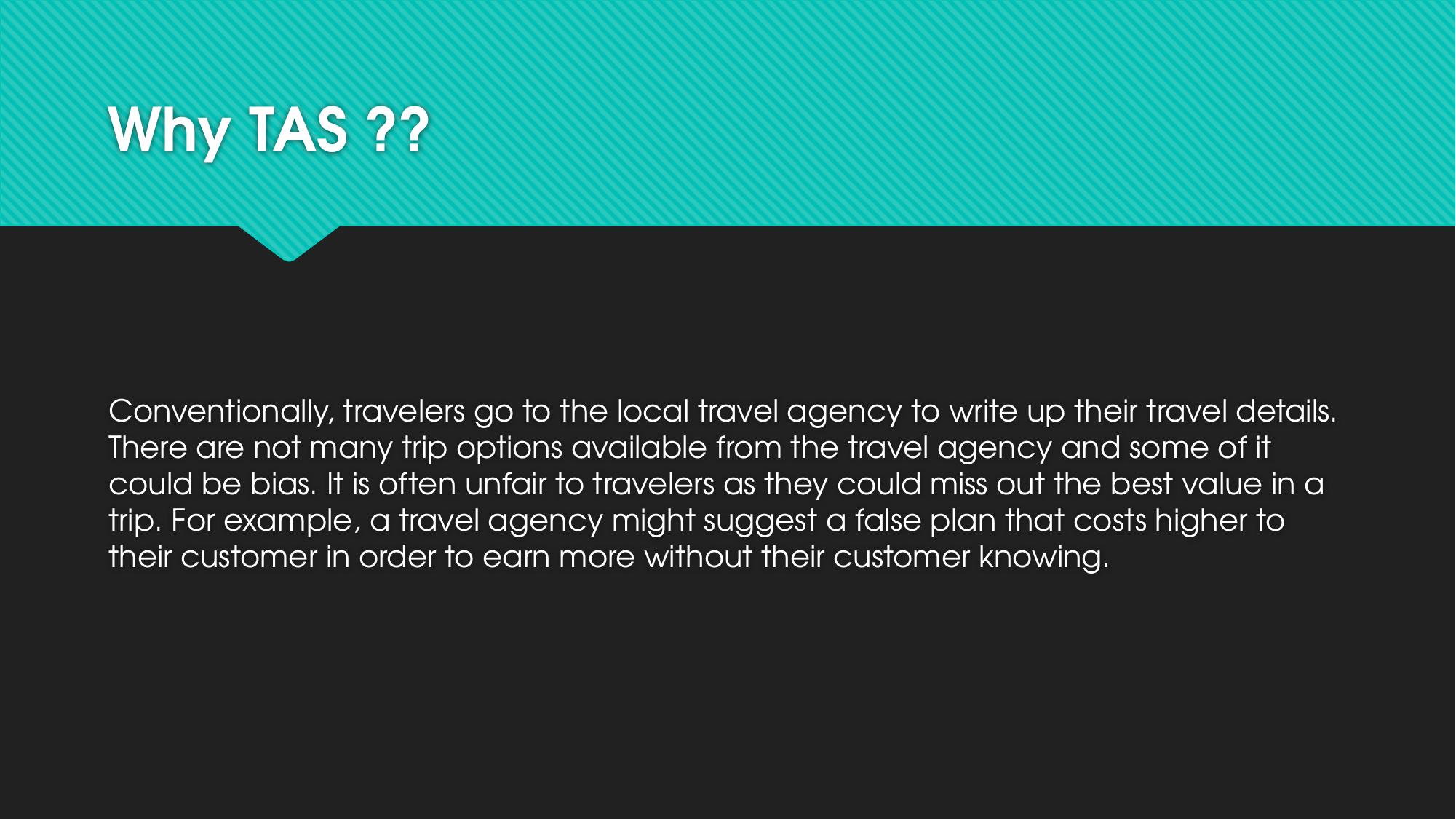

# Why TAS ??
Conventionally, travelers go to the local travel agency to write up their travel details. There are not many trip options available from the travel agency and some of it could be bias. It is often unfair to travelers as they could miss out the best value in a trip. For example, a travel agency might suggest a false plan that costs higher to their customer in order to earn more without their customer knowing.